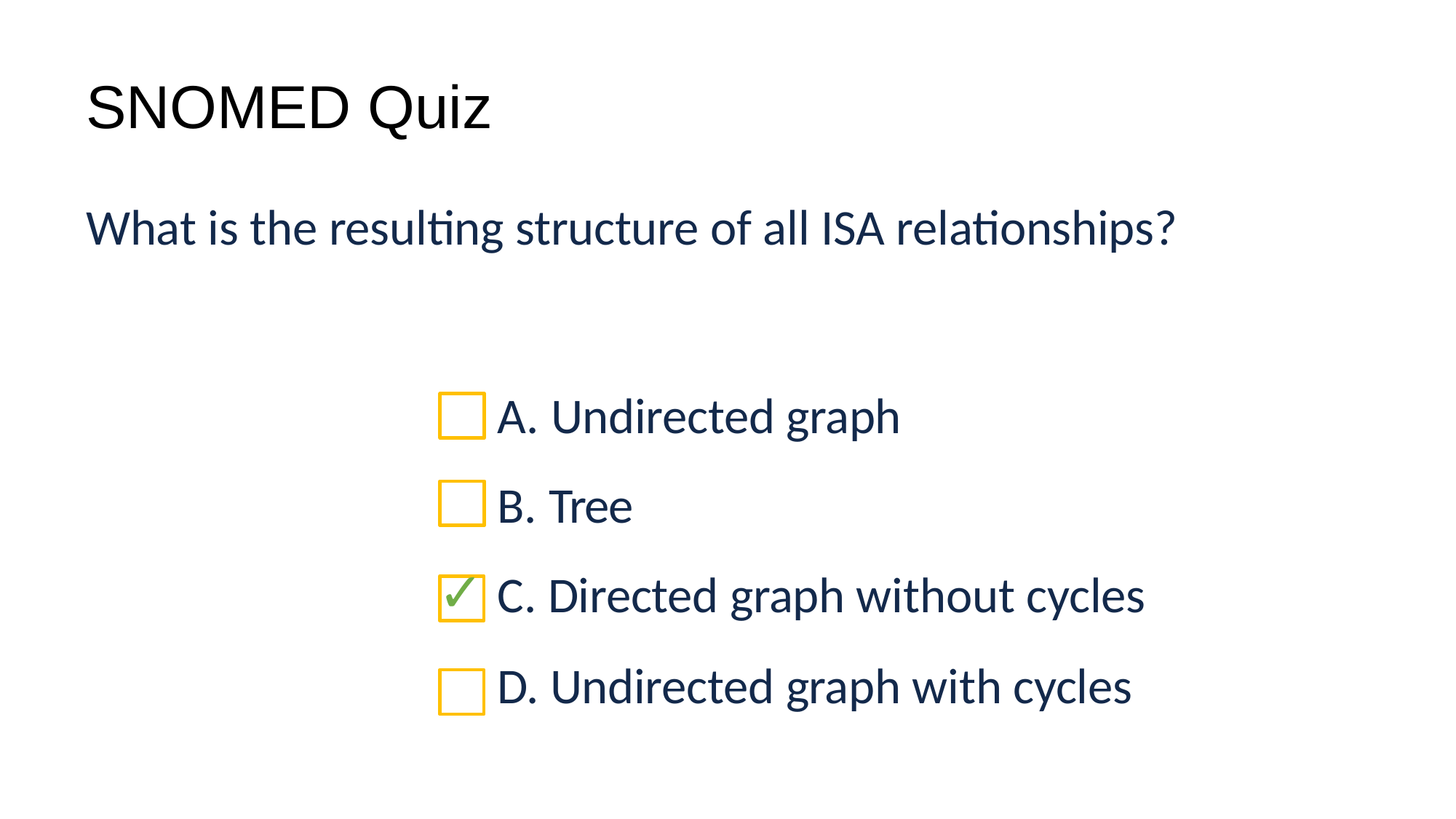

# SNOMED Quiz
What is the resulting structure of all ISA relationships?

Undirected graph
Tree
C. Directed graph without cycles
D. Undirected graph with cycles